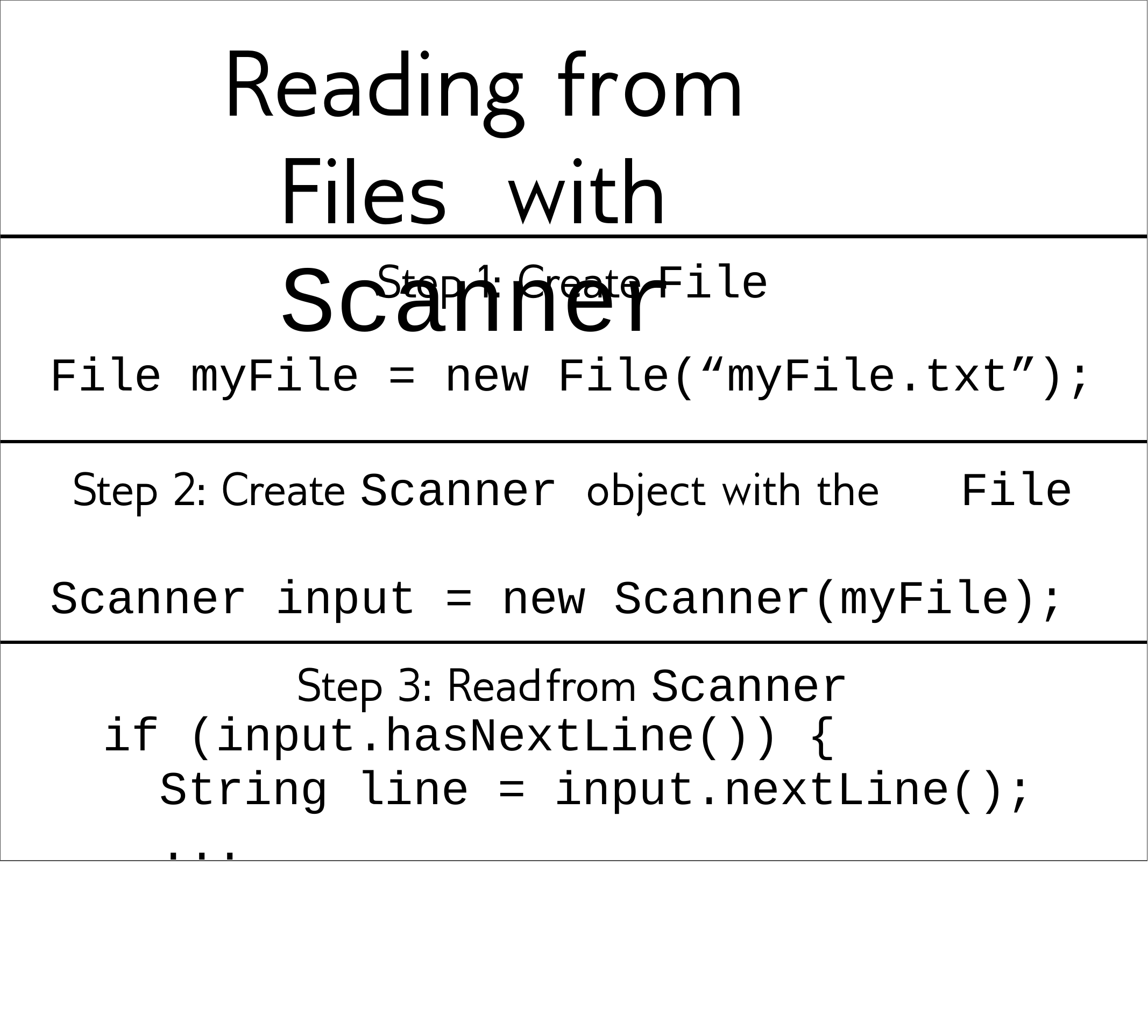

# Reading from	Files  with Scanner

Step 1: Create File
File myFile = new File(“myFile.txt”);

Step 2: Create Scanner object with the	File
Scanner input = new Scanner(myFile);
Step 3: Read	from Scanner
if (input.hasNextLine()) {
String line = input.nextLine();
...